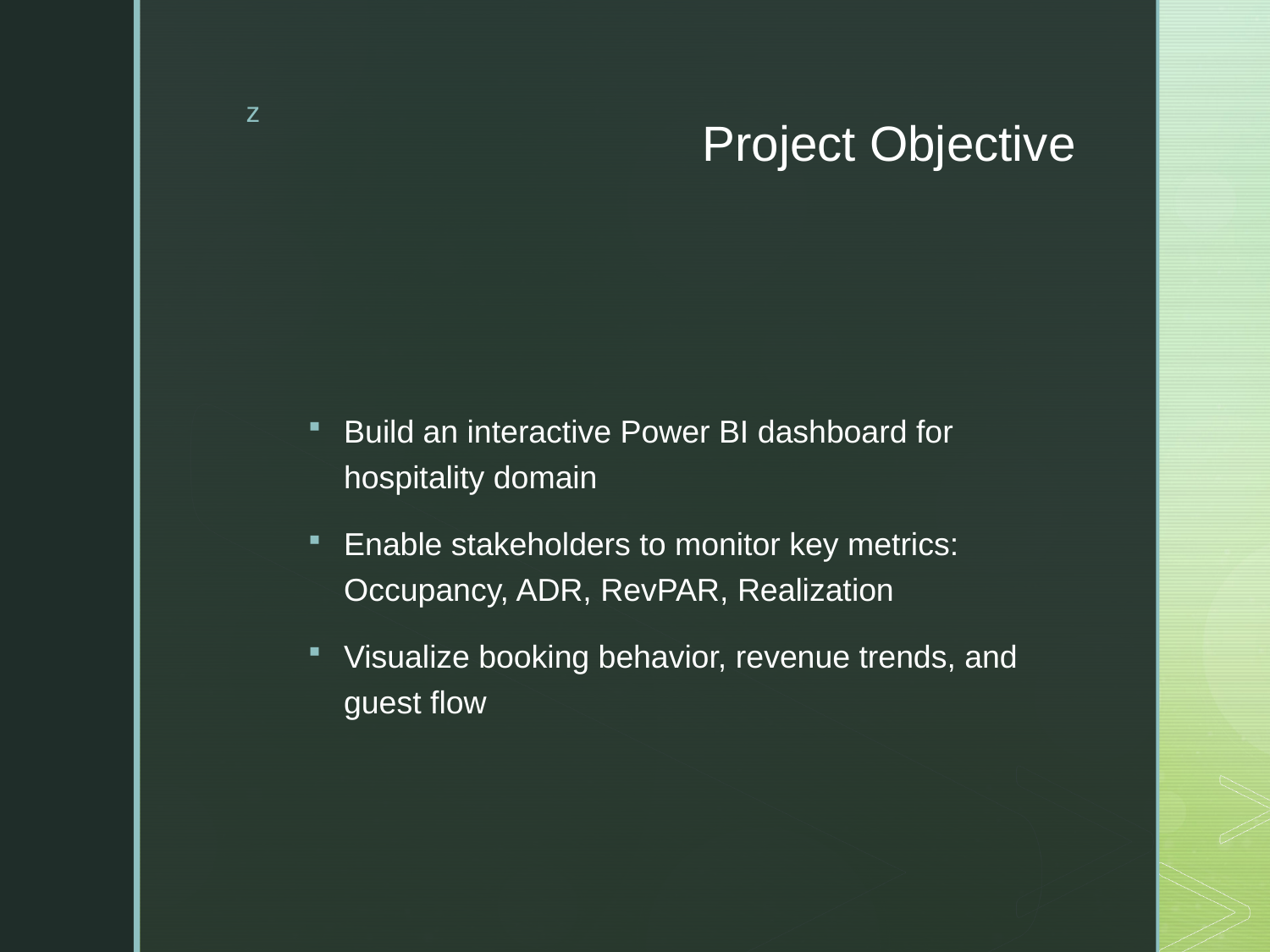

# Project Objective
Build an interactive Power BI dashboard for hospitality domain
Enable stakeholders to monitor key metrics: Occupancy, ADR, RevPAR, Realization
Visualize booking behavior, revenue trends, and guest flow